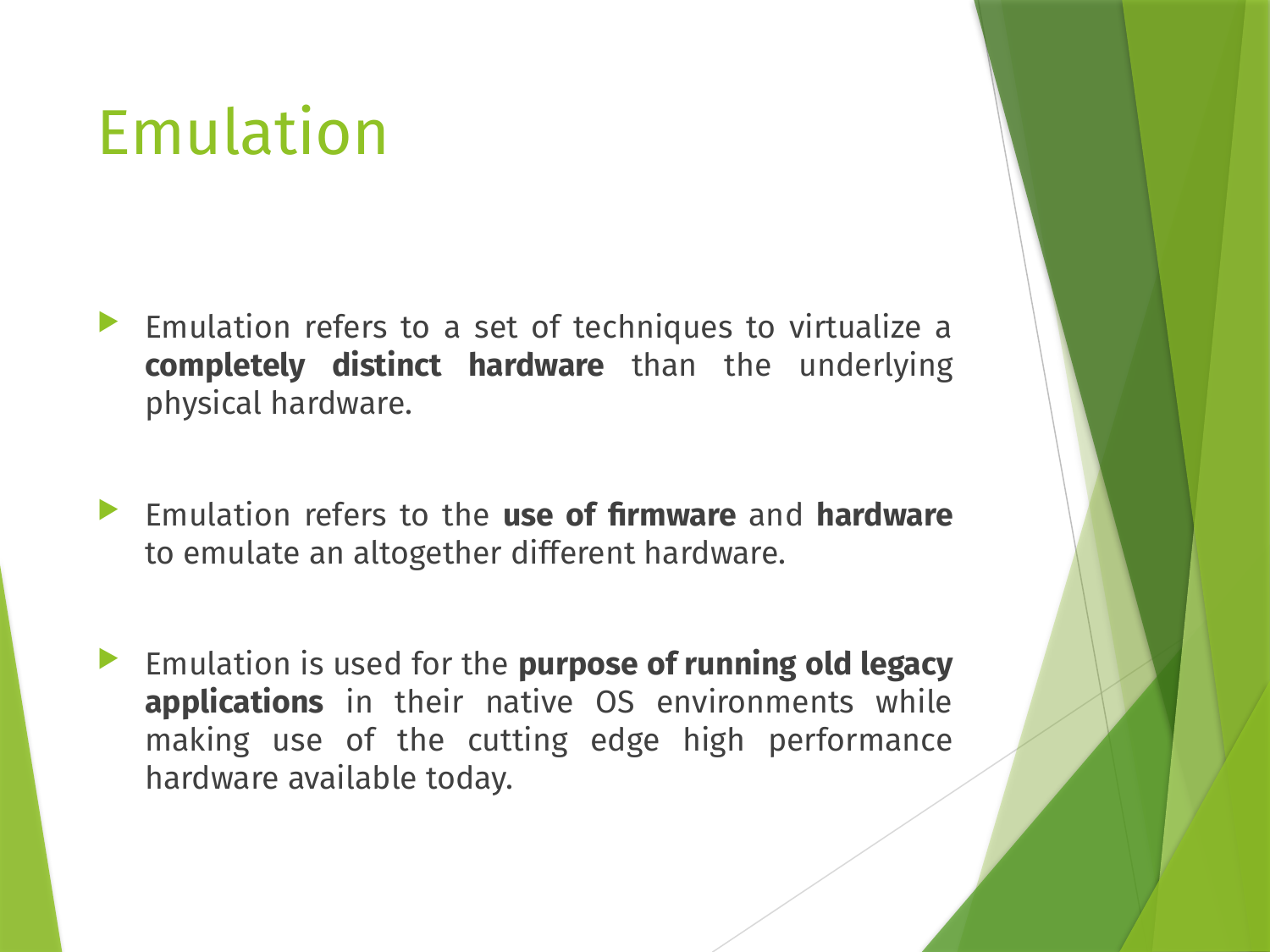

# Emulation
Emulation refers to a set of techniques to virtualize a completely distinct hardware than the underlying physical hardware.

Emulation refers to the use of firmware and hardware to emulate an altogether different hardware.

Emulation is used for the purpose of running old legacy applications in their native OS environments while making use of the cutting edge high performance hardware available today.